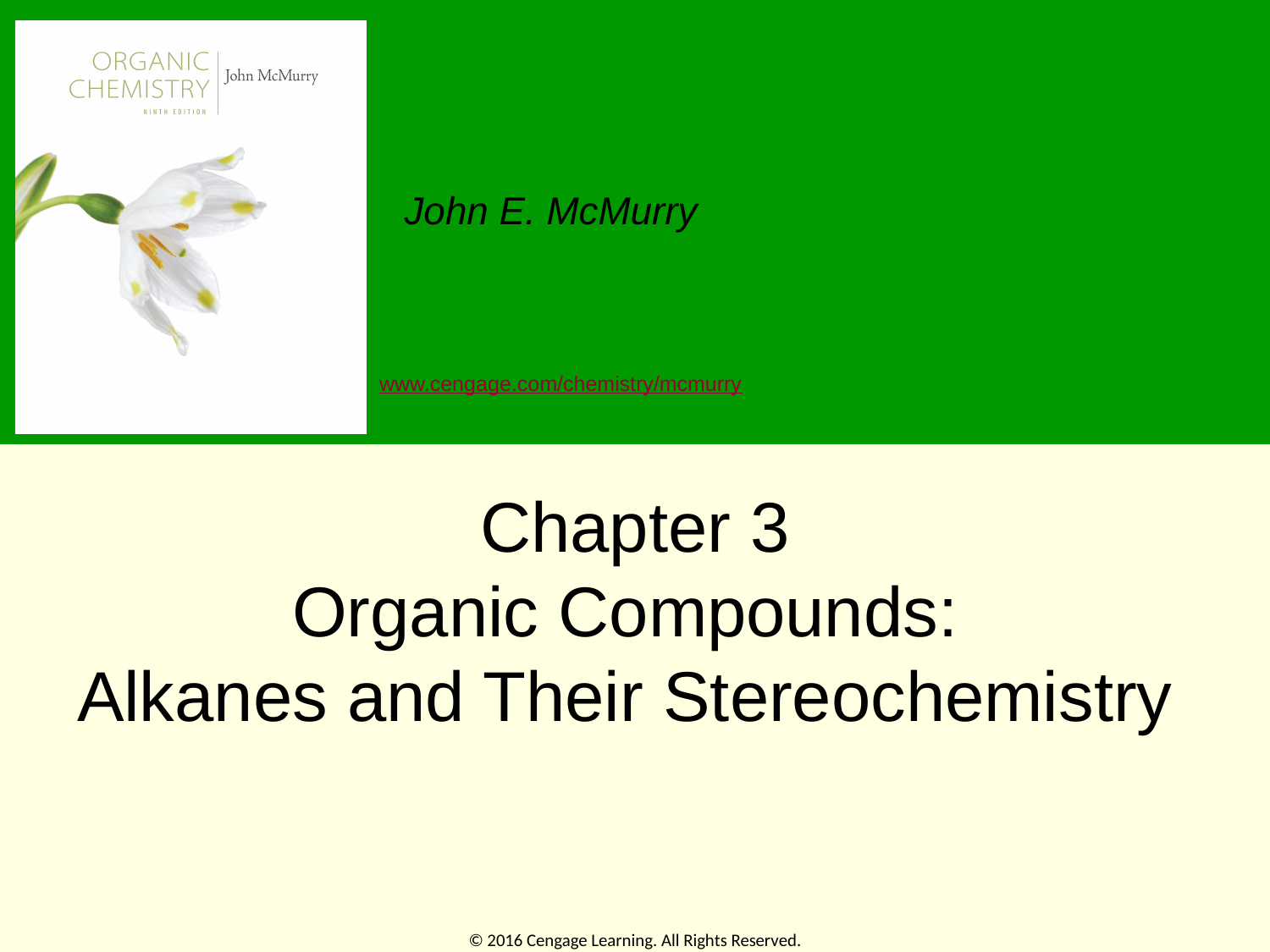

# Chapter 3 Organic Compounds: Alkanes and Their Stereochemistry